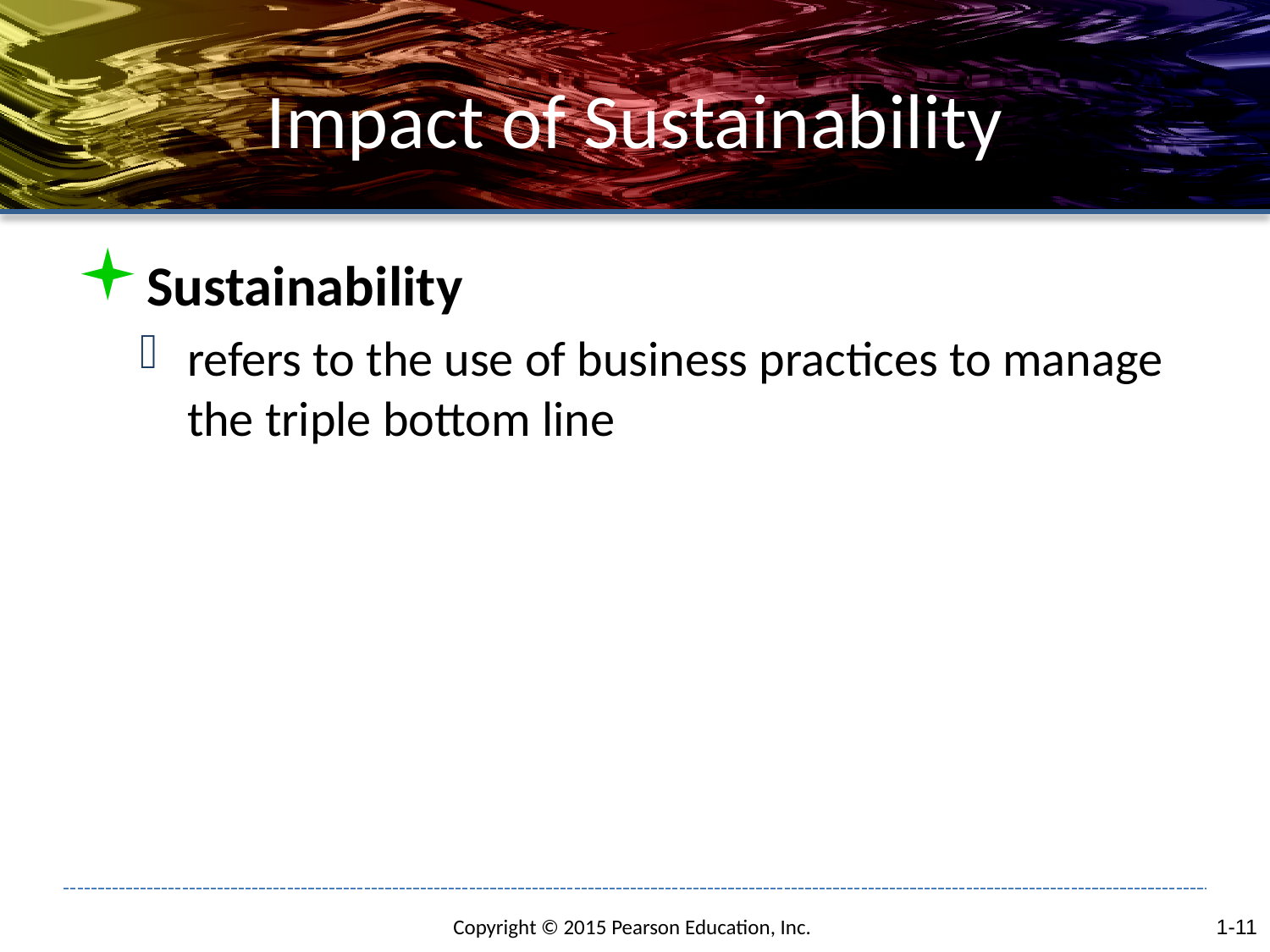

# Impact of Sustainability
Sustainability
refers to the use of business practices to manage the triple bottom line
1-11
Copyright © 2015 Pearson Education, Inc.